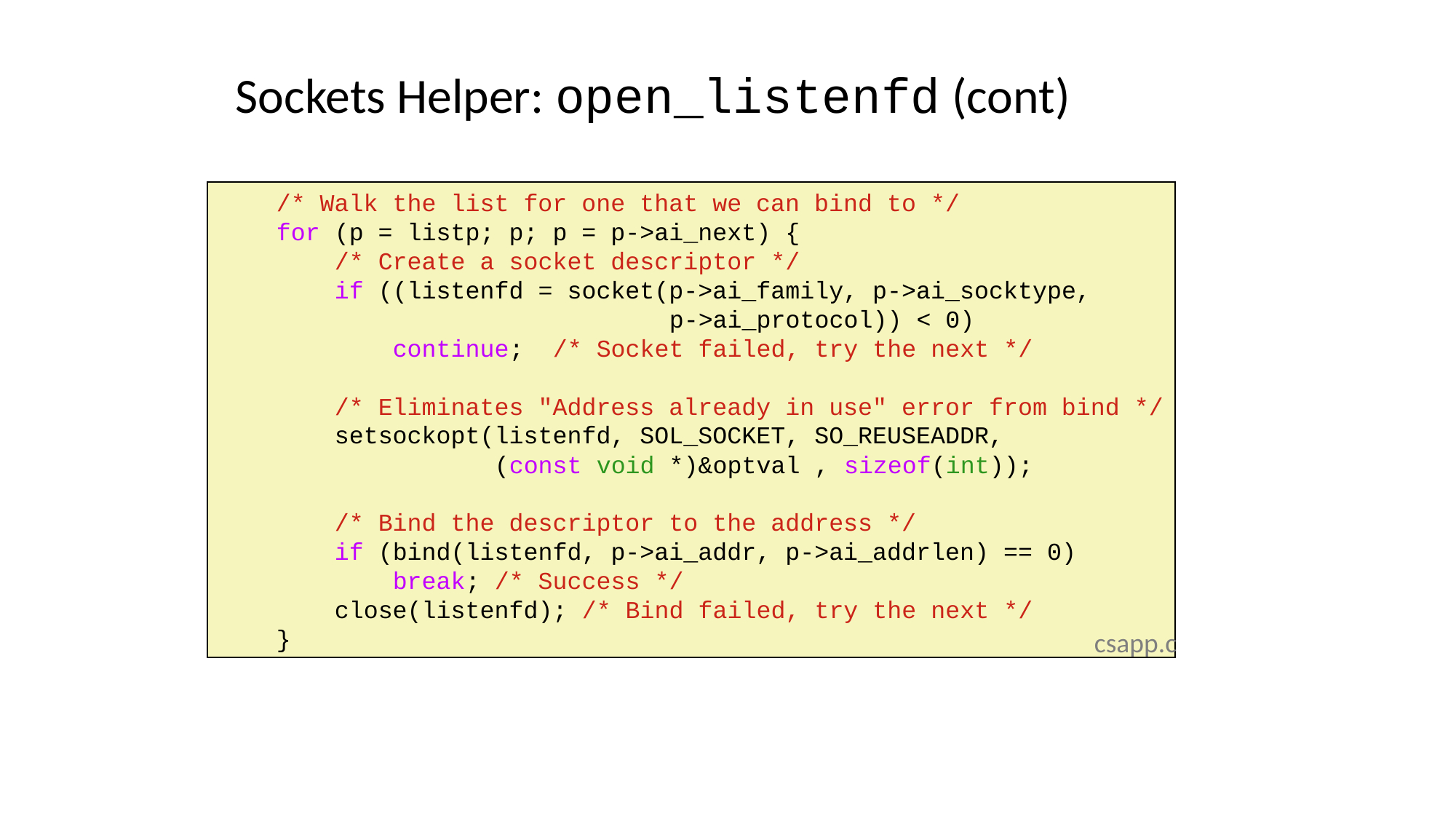

# Sockets Helper: open_listenfd (cont)
    /* Walk the list for one that we can bind to */
    for (p = listp; p; p = p->ai_next) {
        /* Create a socket descriptor */
        if ((listenfd = socket(p->ai_family, p->ai_socktype,
                               p->ai_protocol)) < 0)
            continue;  /* Socket failed, try the next */

        /* Eliminates "Address already in use" error from bind */
        setsockopt(listenfd, SOL_SOCKET, SO_REUSEADDR,
                   (const void *)&optval , sizeof(int));

        /* Bind the descriptor to the address */
        if (bind(listenfd, p->ai_addr, p->ai_addrlen) == 0)
            break; /* Success */
        close(listenfd); /* Bind failed, try the next */
    }
csapp.c